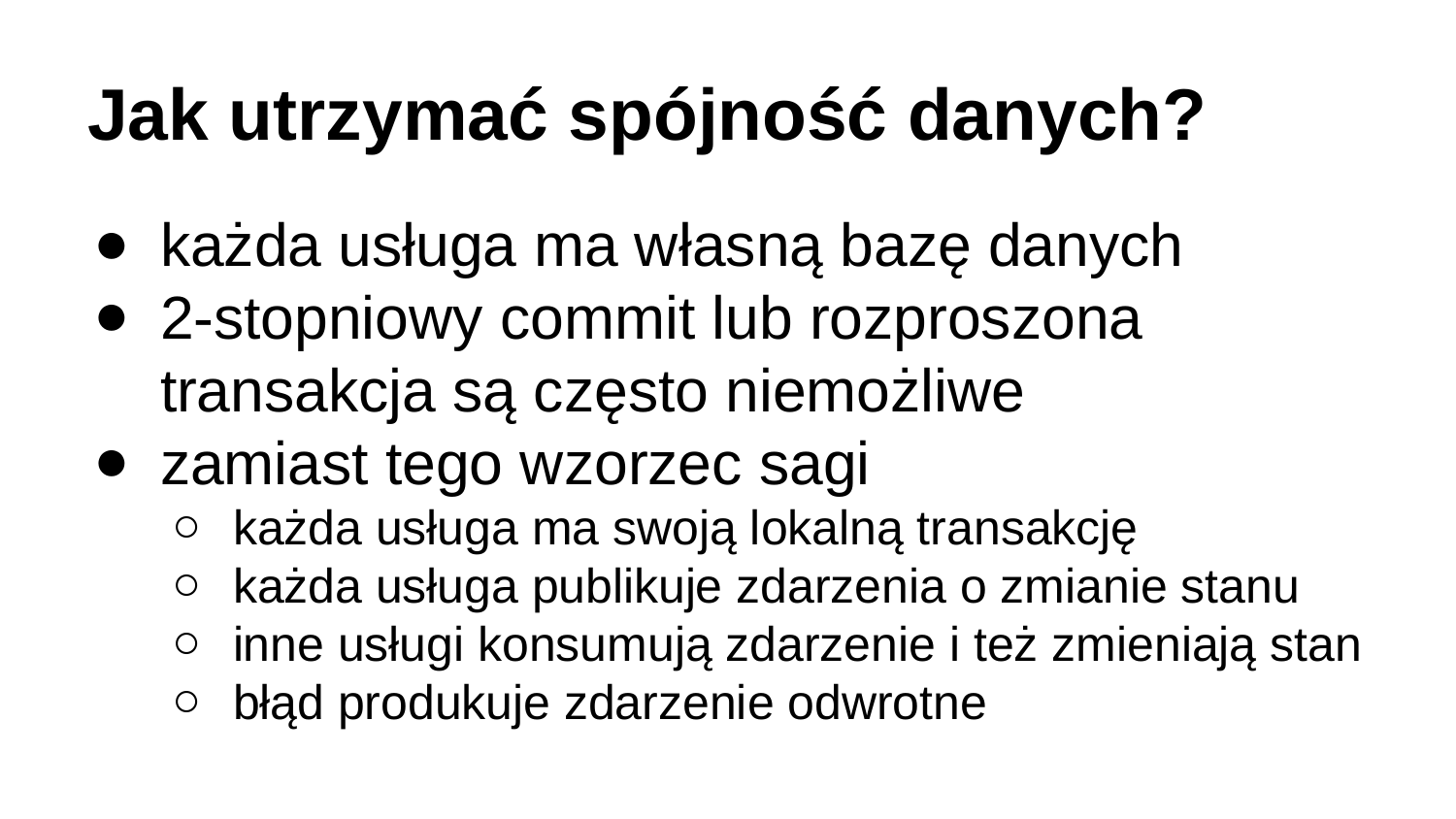

# Jak utrzymać spójność danych?
każda usługa ma własną bazę danych
2-stopniowy commit lub rozproszona transakcja są często niemożliwe
zamiast tego wzorzec sagi
każda usługa ma swoją lokalną transakcję
każda usługa publikuje zdarzenia o zmianie stanu
inne usługi konsumują zdarzenie i też zmieniają stan
błąd produkuje zdarzenie odwrotne